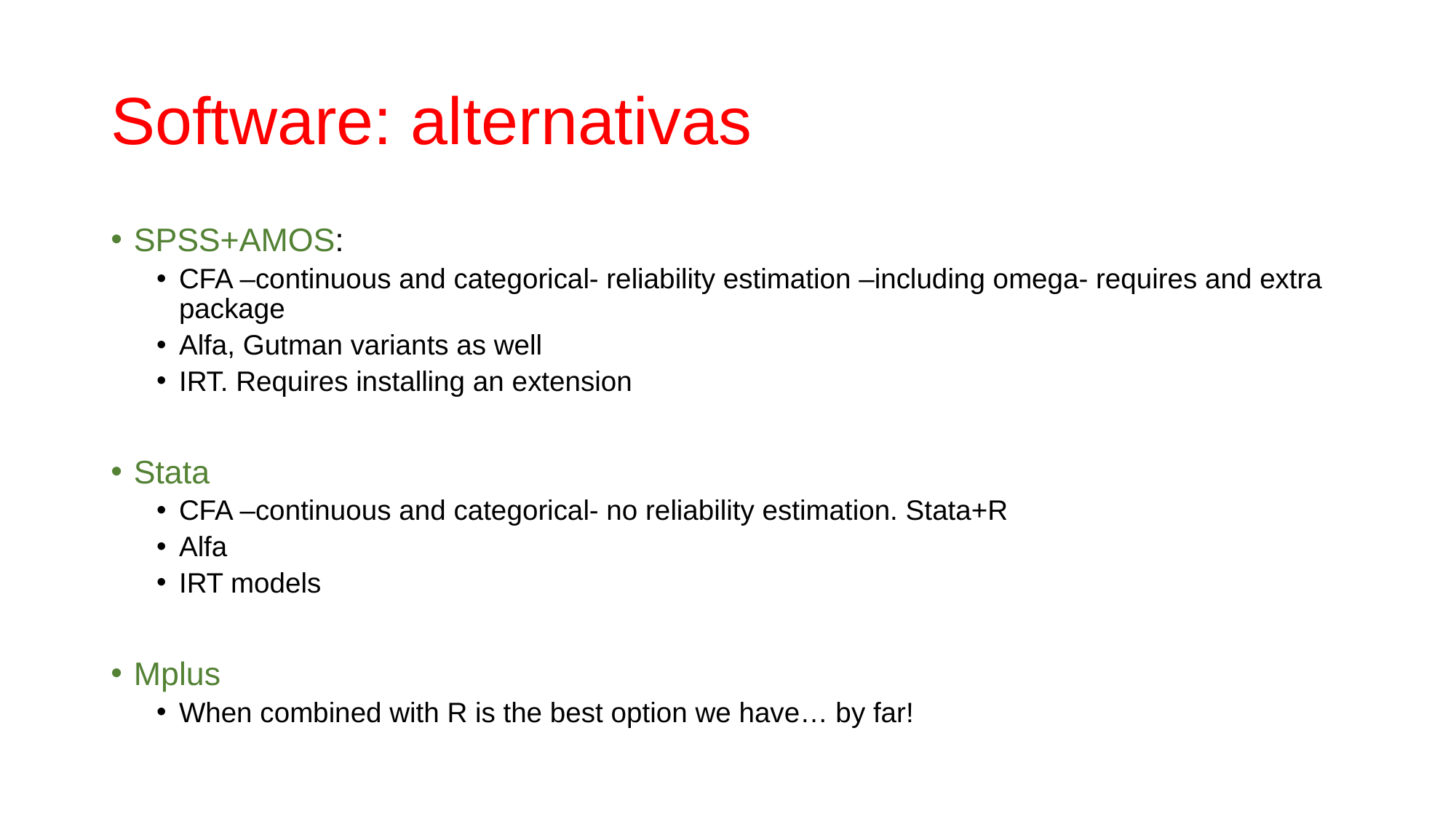

# Software: alternativas
SPSS+AMOS:
CFA –continuous and categorical- reliability estimation –including omega- requires and extra package
Alfa, Gutman variants as well
IRT. Requires installing an extension

Stata
CFA –continuous and categorical- no reliability estimation. Stata+R
Alfa
IRT models

Mplus
When combined with R is the best option we have… by far!